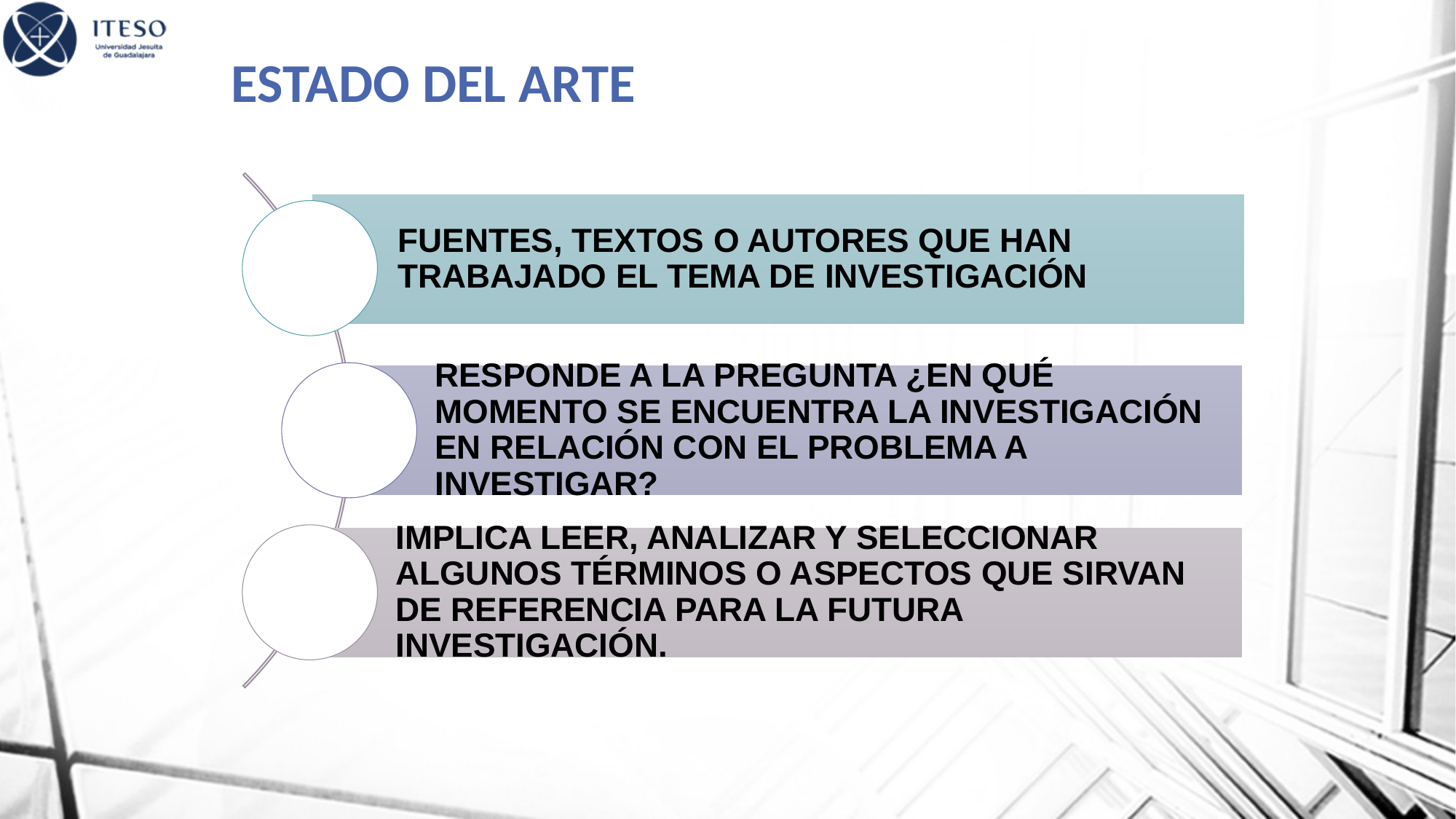

# ESTADO DEL ARTE
FUENTES, TEXTOS O AUTORES QUE HAN TRABAJADO EL TEMA DE INVESTIGACIÓN
RESPONDE A LA PREGUNTA ¿EN QUÉ MOMENTO SE ENCUENTRA LA INVESTIGACIÓN EN RELACIÓN CON EL PROBLEMA A INVESTIGAR?
IMPLICA LEER, ANALIZAR Y SELECCIONAR ALGUNOS TÉRMINOS O ASPECTOS QUE SIRVAN DE REFERENCIA PARA LA FUTURA INVESTIGACIÓN.